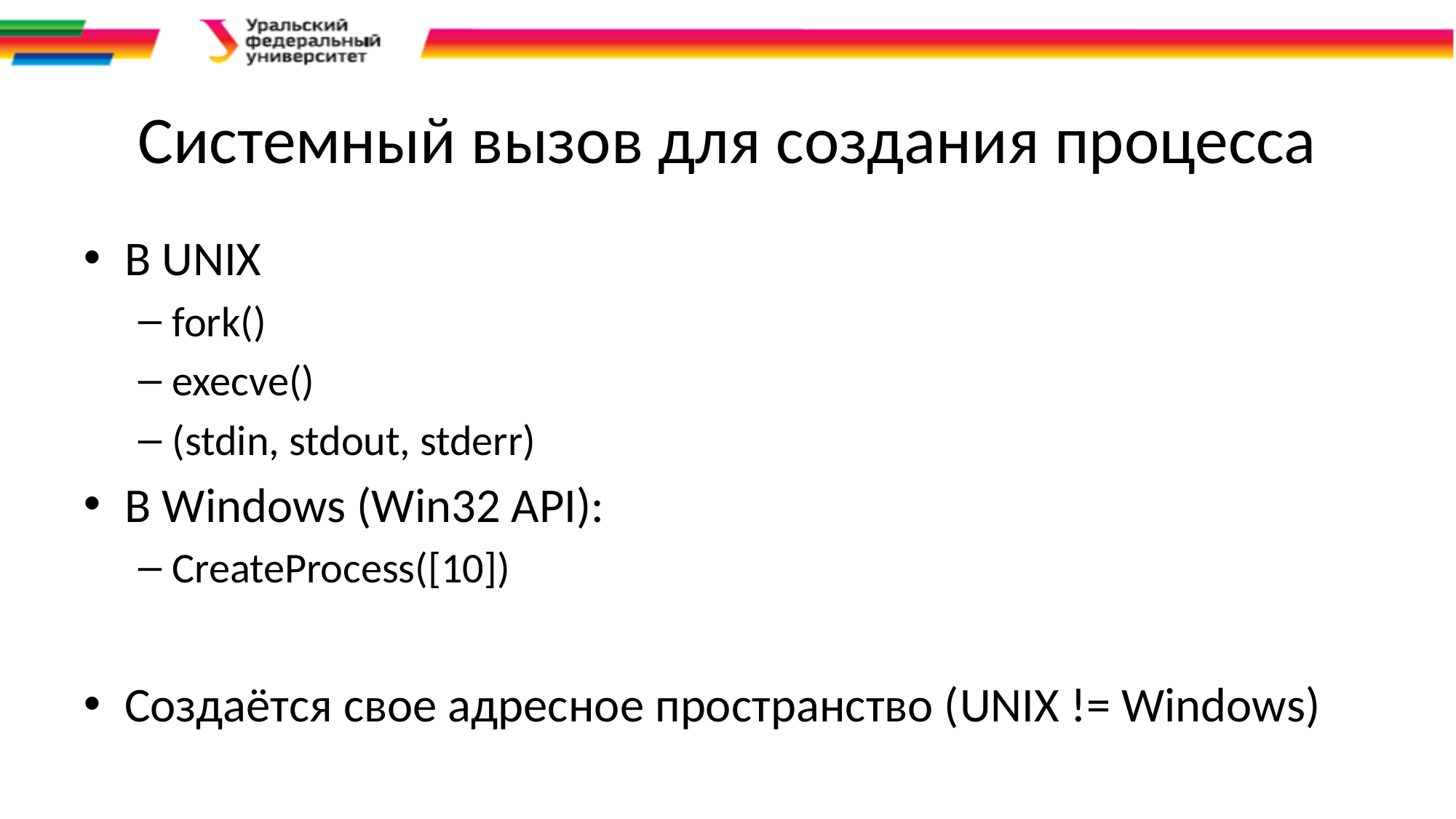

# Системный вызов для создания процесса
В UNIX
fork()
execve()
(stdin, stdout, stderr)
В Windows (Win32 API):
CreateProcess([10])

Создаётся свое адресное пространство (UNIX != Windows)